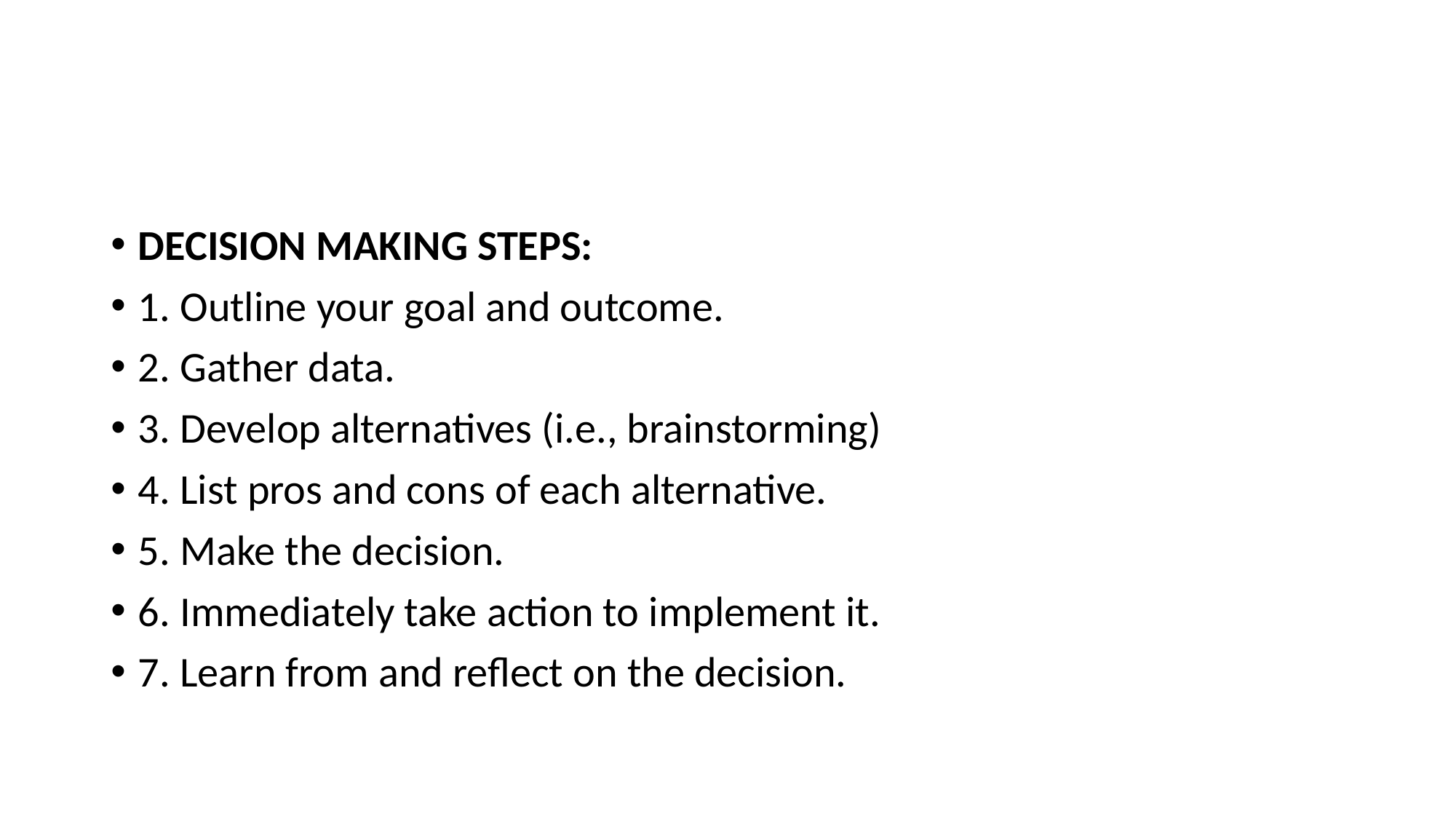

DECISION MAKING STEPS:
1. Outline your goal and outcome.
2. Gather data.
3. Develop alternatives (i.e., brainstorming)
4. List pros and cons of each alternative.
5. Make the decision.
6. Immediately take action to implement it.
7. Learn from and reflect on the decision.